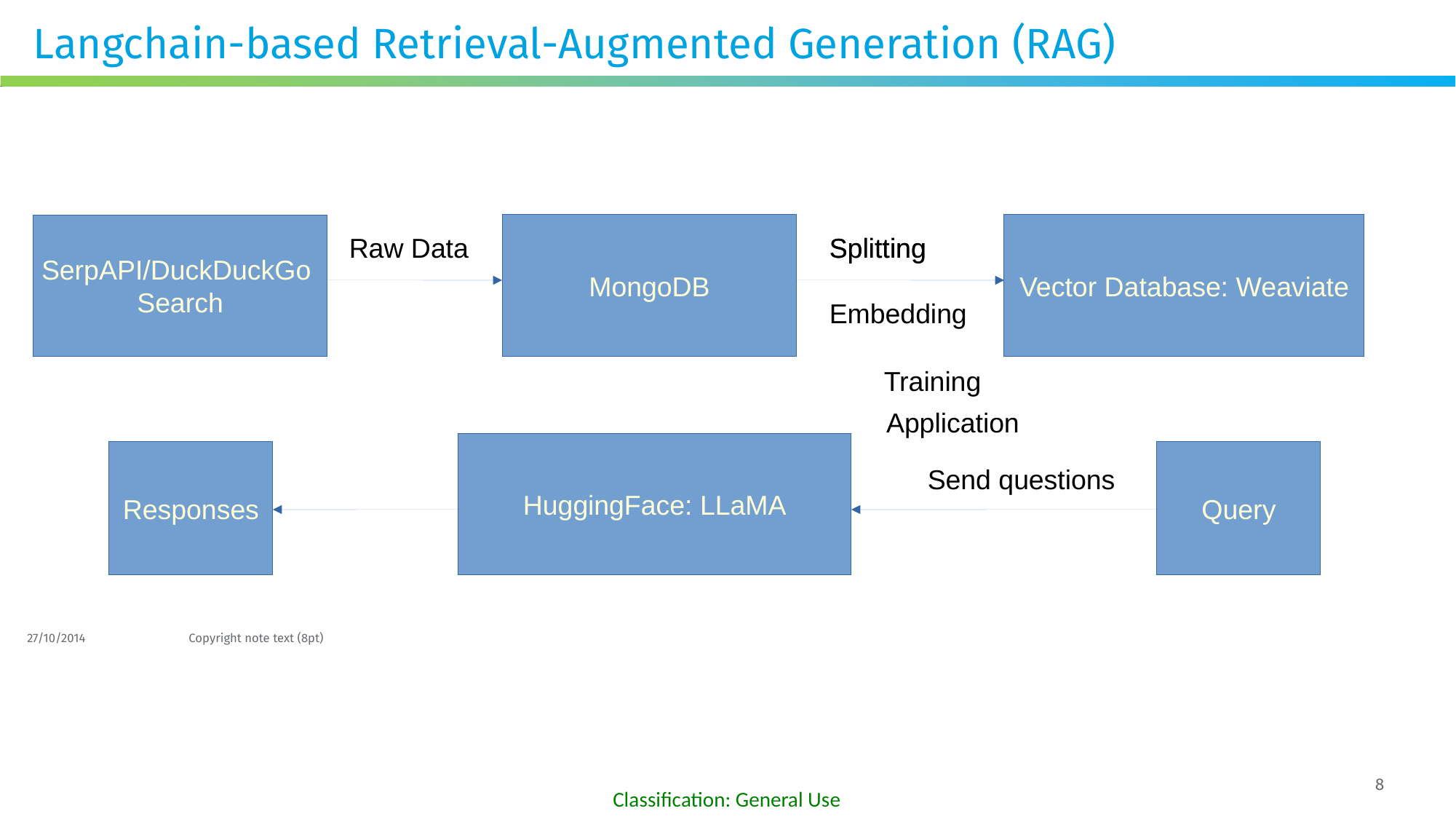

Langchain-based Retrieval-Augmented Generation (RAG)
MongoDB
Vector Database: Weaviate
SerpAPI/DuckDuckGo
Search
Raw Data
Splitting
Splitting

Embedding
Training
Application
HuggingFace: LLaMA
Responses
Query
Send questions

27/10/2014
Copyright note text (8pt)